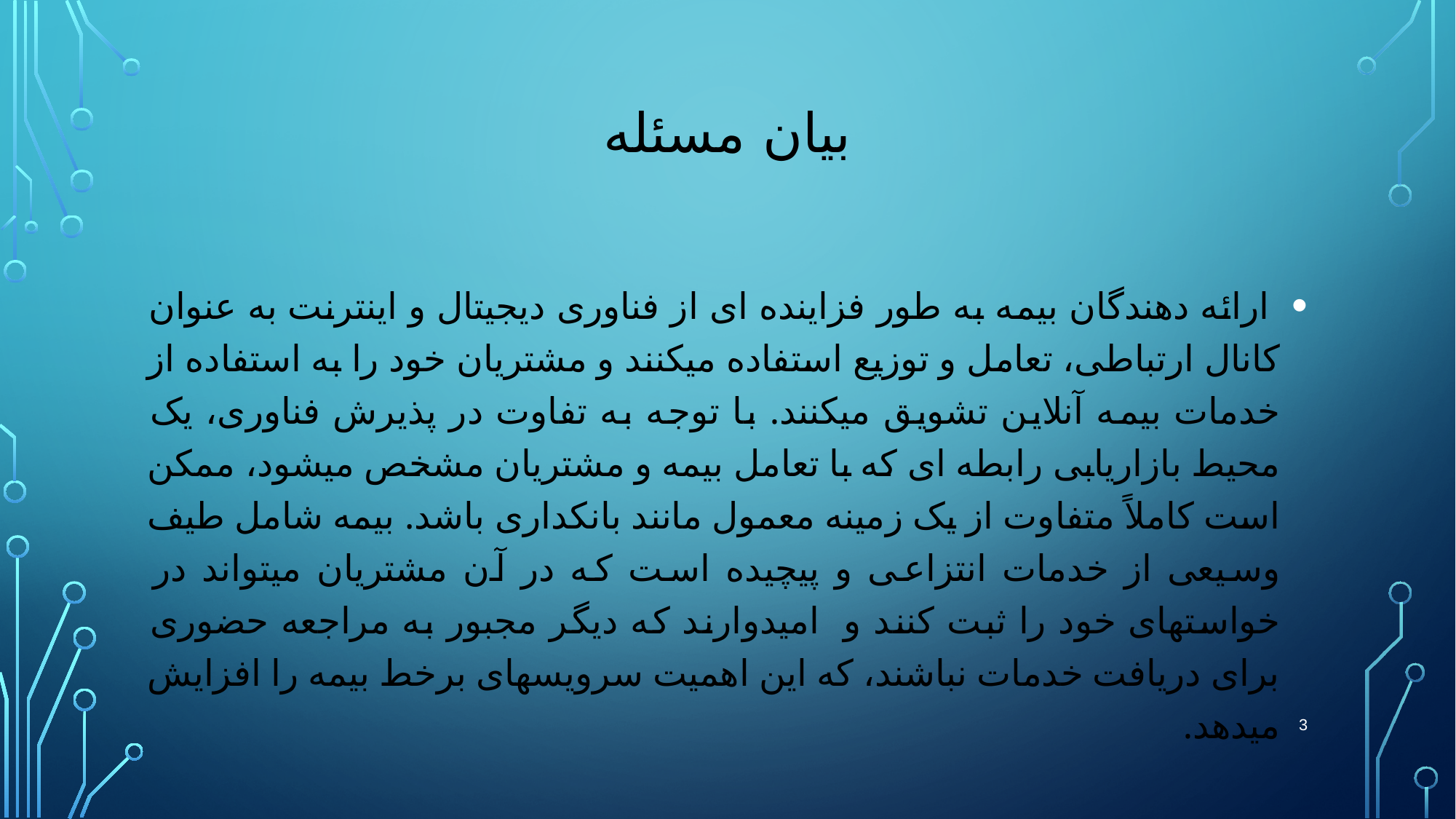

# بیان مسئله
 ارائه دهندگان بیمه به طور فزاینده ای از فناوری دیجیتال و اینترنت به عنوان کانال ارتباطی، تعامل و توزیع استفاده می‏کنند و مشتریان خود را به استفاده از خدمات بیمه آنلاین تشویق می‏کنند. با توجه به تفاوت در پذیرش فناوری، یک محیط بازاریابی رابطه ای که با تعامل بیمه و مشتریان مشخص می‏شود، ممکن است کاملاً متفاوت از یک زمینه معمول مانند بانکداری باشد. بیمه شامل طیف وسیعی از خدمات انتزاعی و پیچیده است که در آن مشتریان می‏تواند در خواست‏های خود را ثبت کنند و  امیدوارند که دیگر مجبور به مراجعه حضوری برای دریافت خدمات نباشند، که این اهمیت سرویس‏های برخط بیمه را افزایش می‏دهد.
3